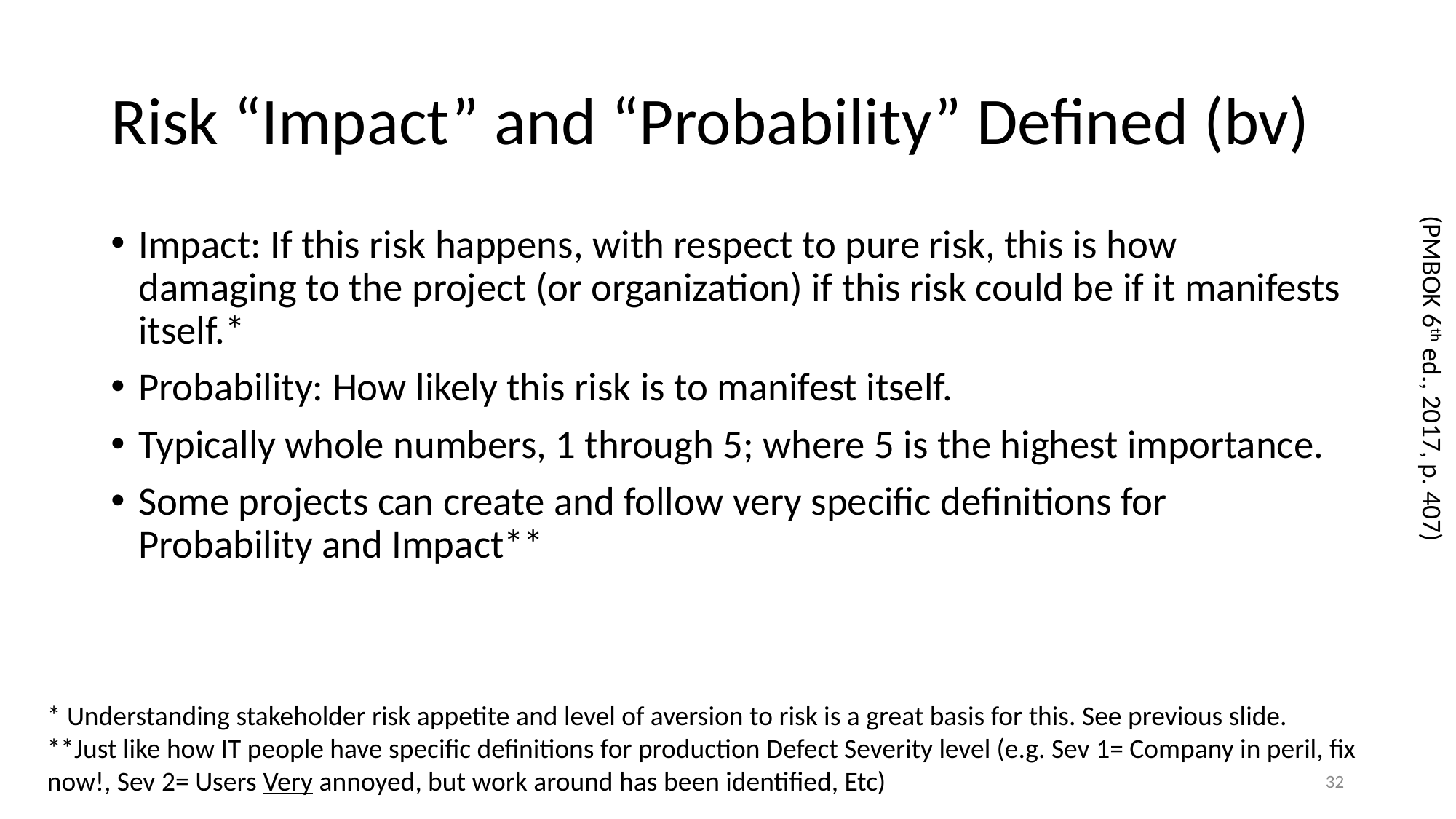

# Risk “Impact” and “Probability” Defined (bv)
Impact: If this risk happens, with respect to pure risk, this is how damaging to the project (or organization) if this risk could be if it manifests itself.*
Probability: How likely this risk is to manifest itself.
Typically whole numbers, 1 through 5; where 5 is the highest importance.
Some projects can create and follow very specific definitions for Probability and Impact**

(PMBOK 6th ed., 2017, p. 407)
* Understanding stakeholder risk appetite and level of aversion to risk is a great basis for this. See previous slide.
**Just like how IT people have specific definitions for production Defect Severity level (e.g. Sev 1= Company in peril, fix now!, Sev 2= Users Very annoyed, but work around has been identified, Etc)
32